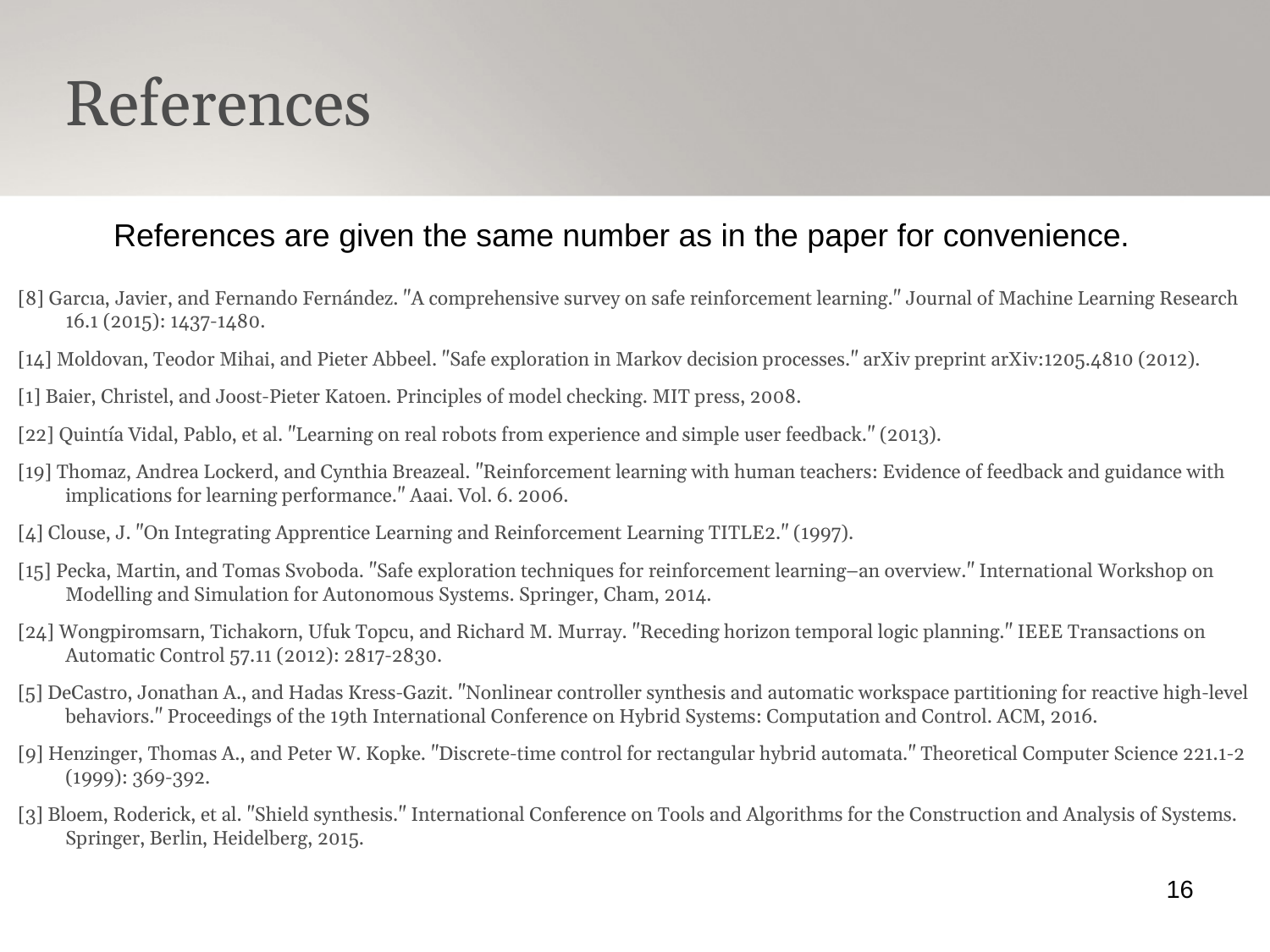

References
References are given the same number as in the paper for convenience.
[8] Garcıa, Javier, and Fernando Fernández. "A comprehensive survey on safe reinforcement learning." Journal of Machine Learning Research 16.1 (2015): 1437-1480.
[14] Moldovan, Teodor Mihai, and Pieter Abbeel. "Safe exploration in Markov decision processes." arXiv preprint arXiv:1205.4810 (2012).
[1] Baier, Christel, and Joost-Pieter Katoen. Principles of model checking. MIT press, 2008.
[22] Quintía Vidal, Pablo, et al. "Learning on real robots from experience and simple user feedback." (2013).
[19] Thomaz, Andrea Lockerd, and Cynthia Breazeal. "Reinforcement learning with human teachers: Evidence of feedback and guidance with implications for learning performance." Aaai. Vol. 6. 2006.
[4] Clouse, J. "On Integrating Apprentice Learning and Reinforcement Learning TITLE2." (1997).
[15] Pecka, Martin, and Tomas Svoboda. "Safe exploration techniques for reinforcement learning–an overview." International Workshop on Modelling and Simulation for Autonomous Systems. Springer, Cham, 2014.
[24] Wongpiromsarn, Tichakorn, Ufuk Topcu, and Richard M. Murray. "Receding horizon temporal logic planning." IEEE Transactions on Automatic Control 57.11 (2012): 2817-2830.
[5] DeCastro, Jonathan A., and Hadas Kress-Gazit. "Nonlinear controller synthesis and automatic workspace partitioning for reactive high-level behaviors." Proceedings of the 19th International Conference on Hybrid Systems: Computation and Control. ACM, 2016.
[9] Henzinger, Thomas A., and Peter W. Kopke. "Discrete-time control for rectangular hybrid automata." Theoretical Computer Science 221.1-2 (1999): 369-392.
[3] Bloem, Roderick, et al. "Shield synthesis." International Conference on Tools and Algorithms for the Construction and Analysis of Systems. Springer, Berlin, Heidelberg, 2015.

16